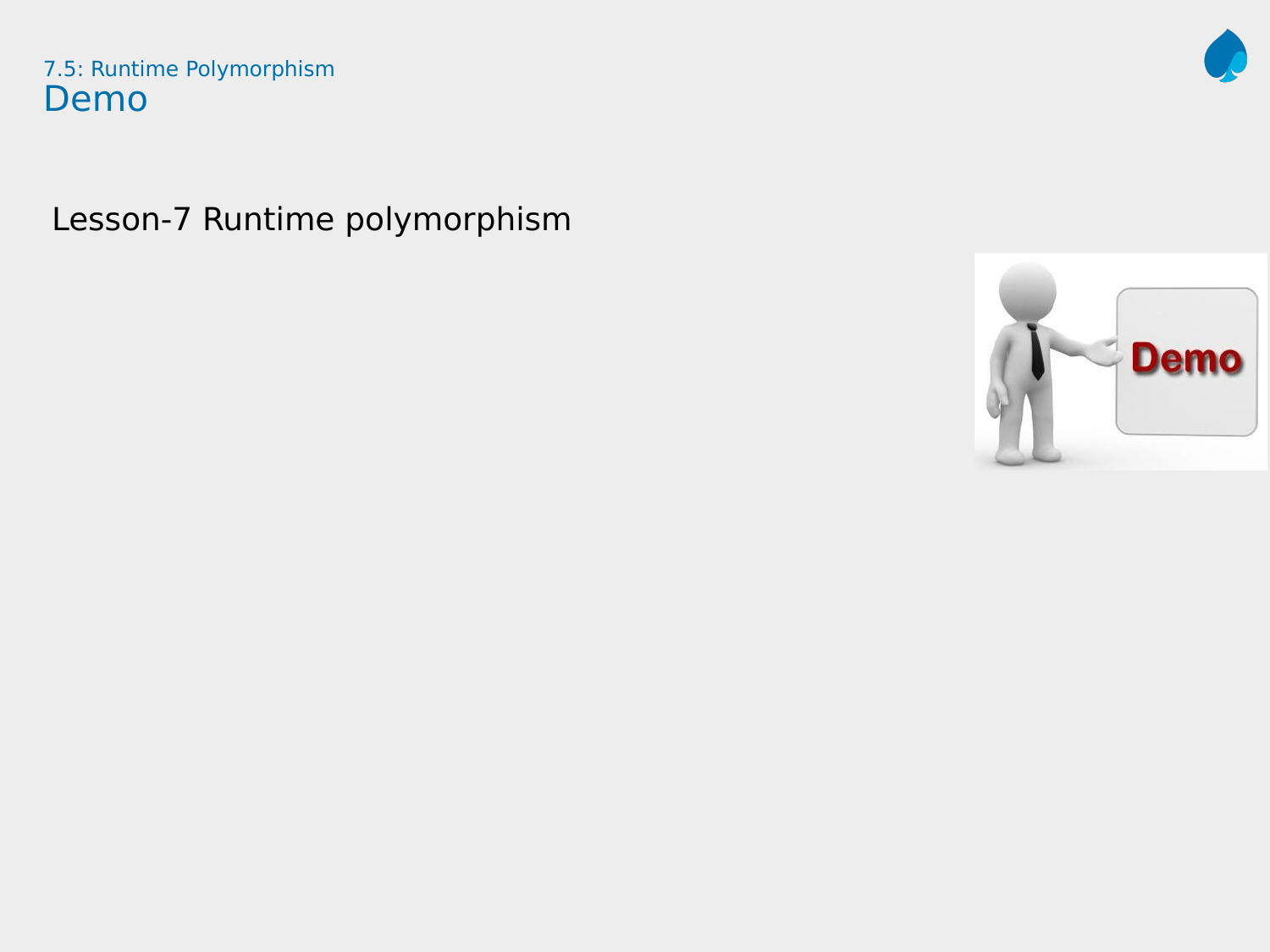

# 7.5: Runtime Polymorphism Demo
 Lesson-7 Runtime polymorphism